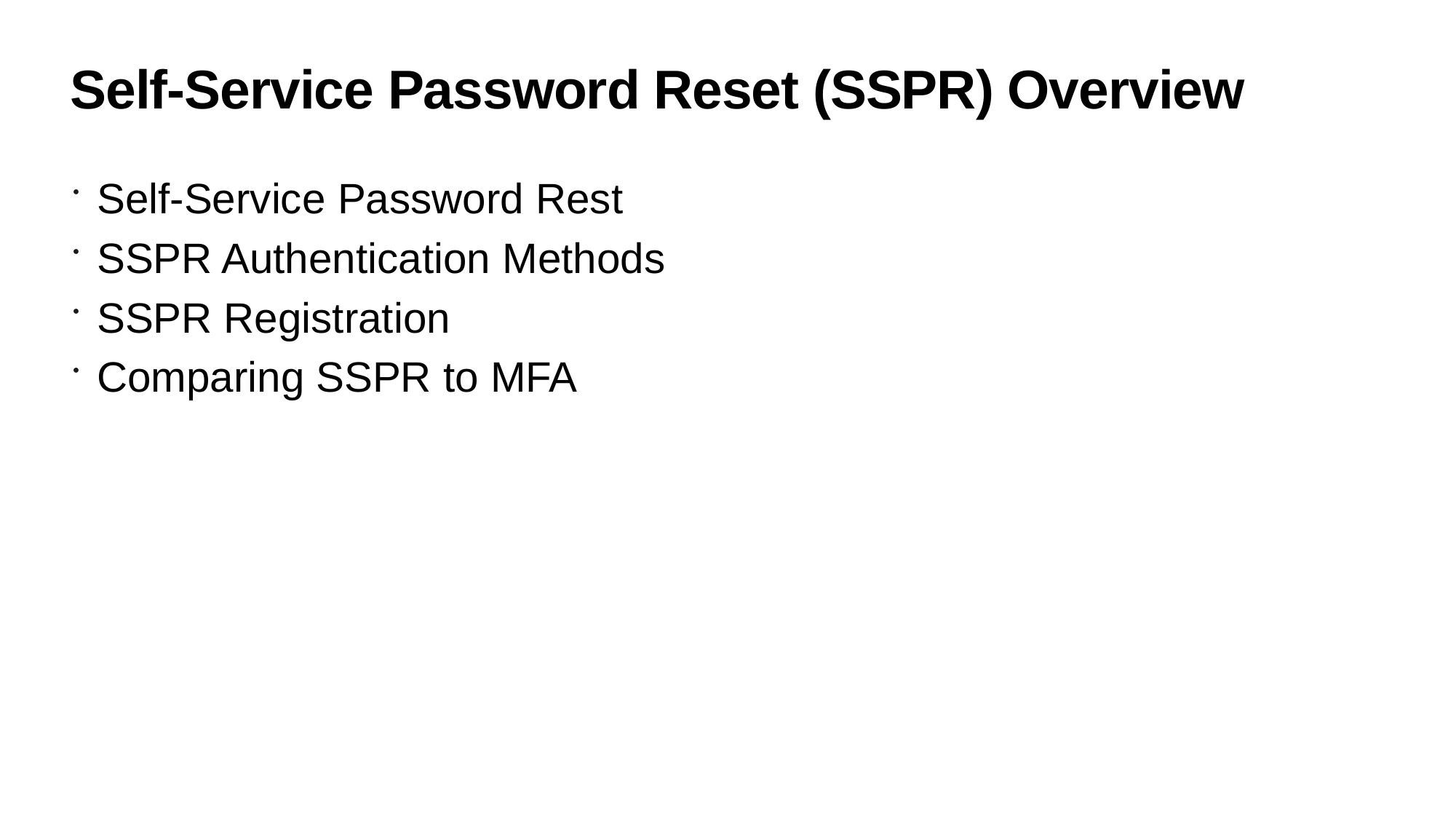

# Self-Service Password Reset (SSPR) Overview
Self-Service Password Rest
SSPR Authentication Methods
SSPR Registration
Comparing SSPR to MFA